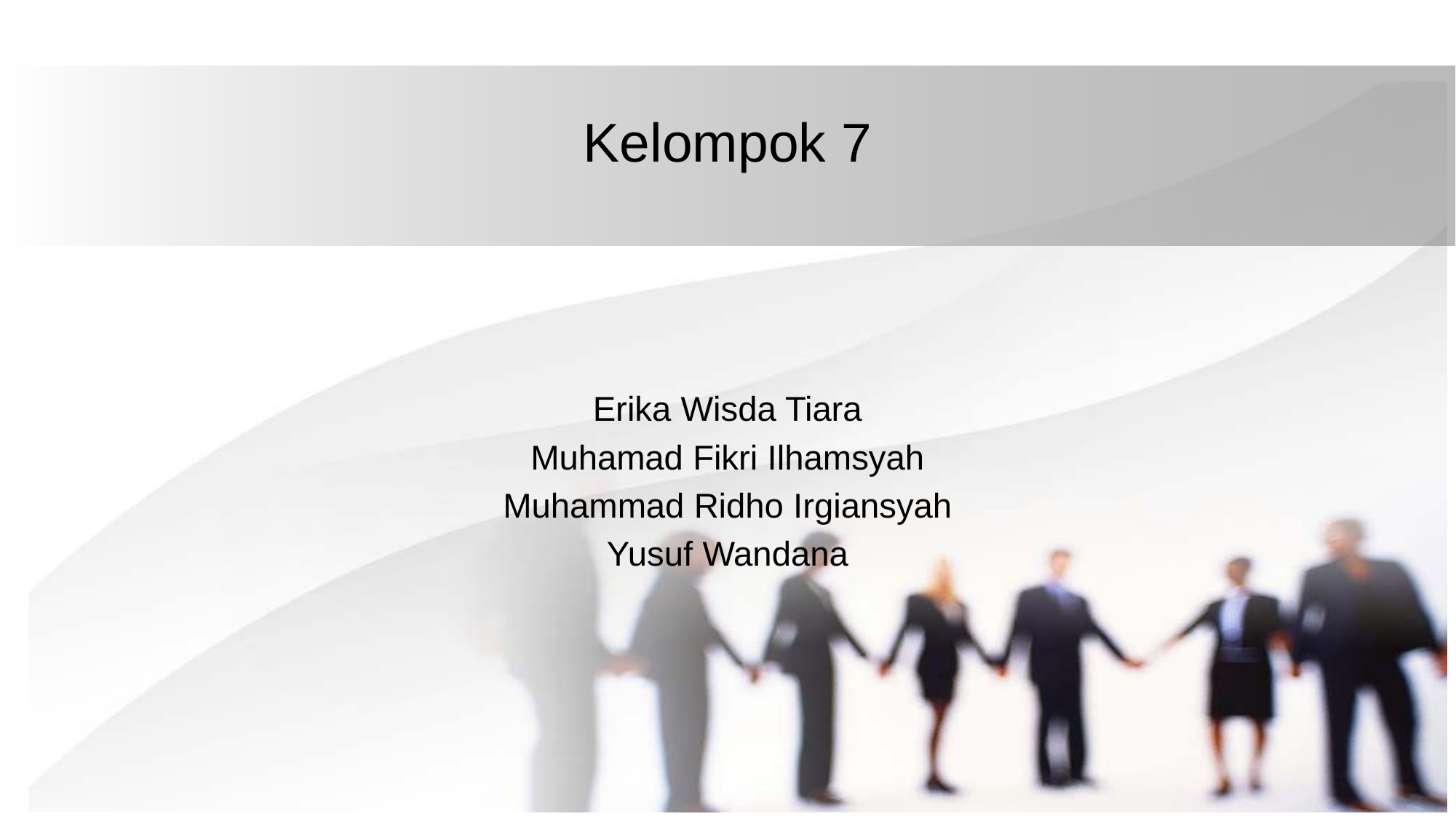

# Kelompok 7
Erika Wisda Tiara
Muhamad Fikri Ilhamsyah
Muhammad Ridho Irgiansyah
Yusuf Wandana